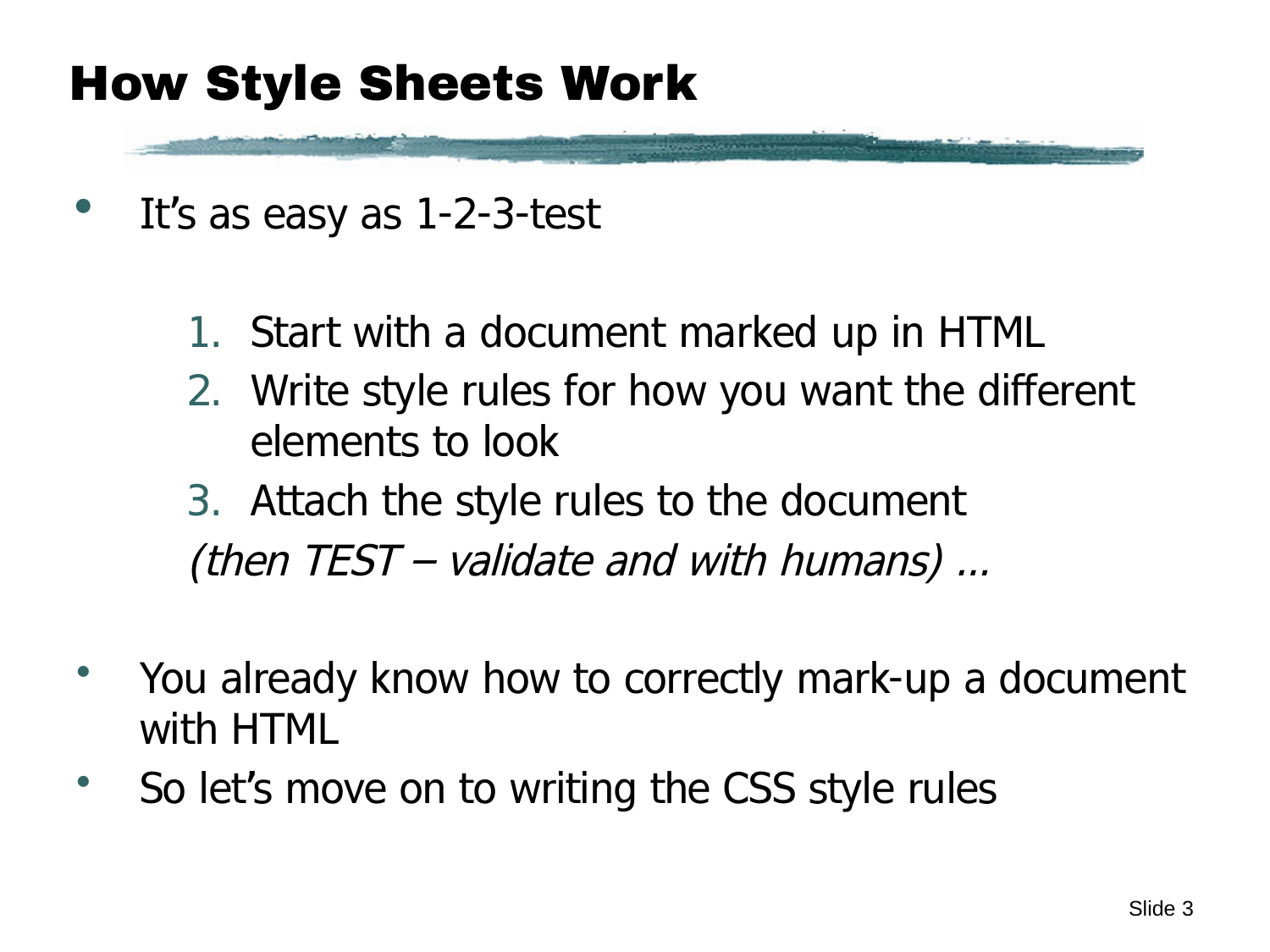

# How Style Sheets Work
It’s as easy as 1-2-3-test

Start with a document marked up in HTML
Write style rules for how you want the different elements to look
Attach the style rules to the document
(then TEST – validate and with humans) …

You already know how to correctly mark-up a document with HTML
So let’s move on to writing the CSS style rules
Slide 3